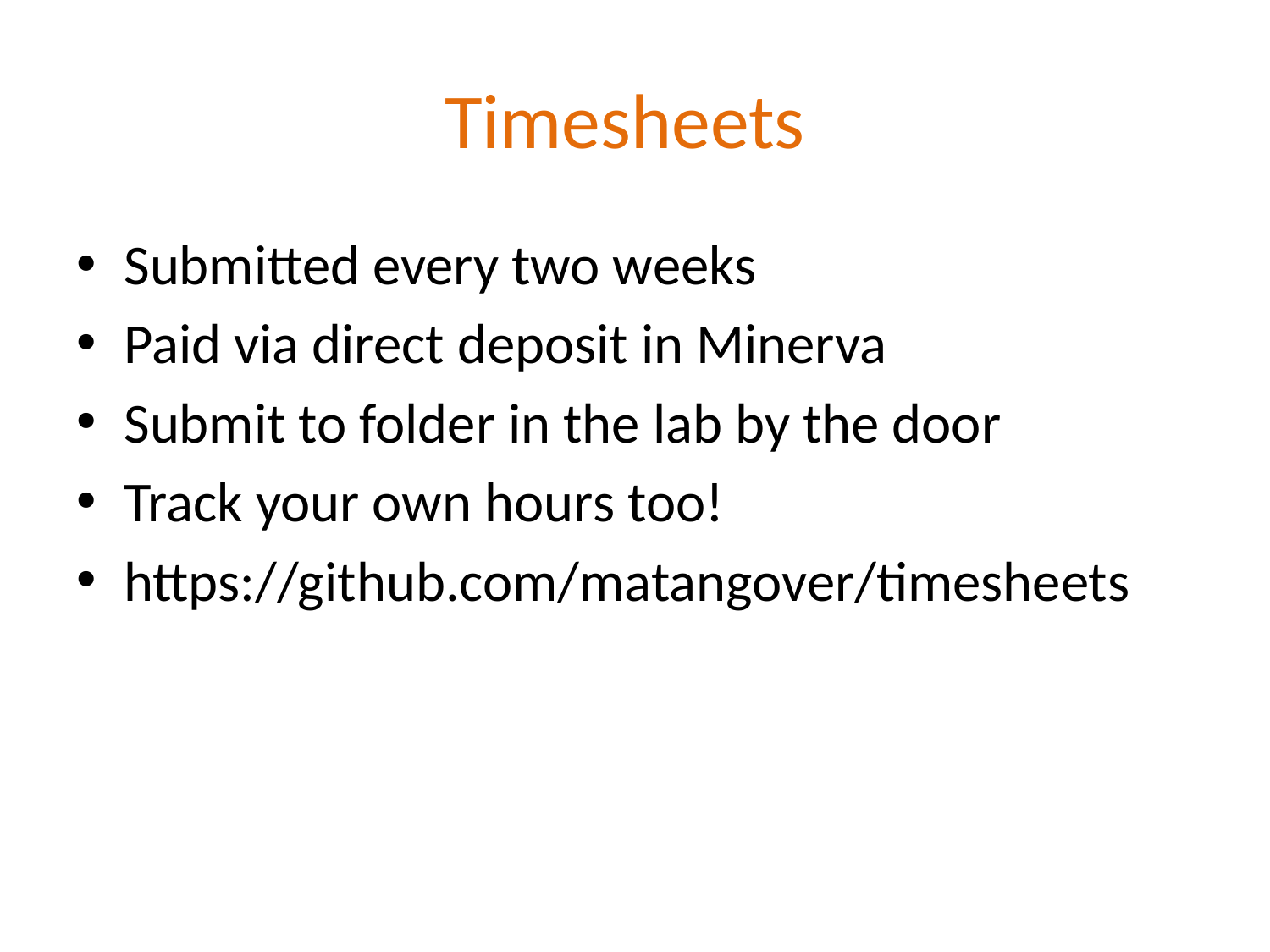

# Timesheets
Submitted every two weeks
Paid via direct deposit in Minerva
Submit to folder in the lab by the door
Track your own hours too!
https://github.com/matangover/timesheets